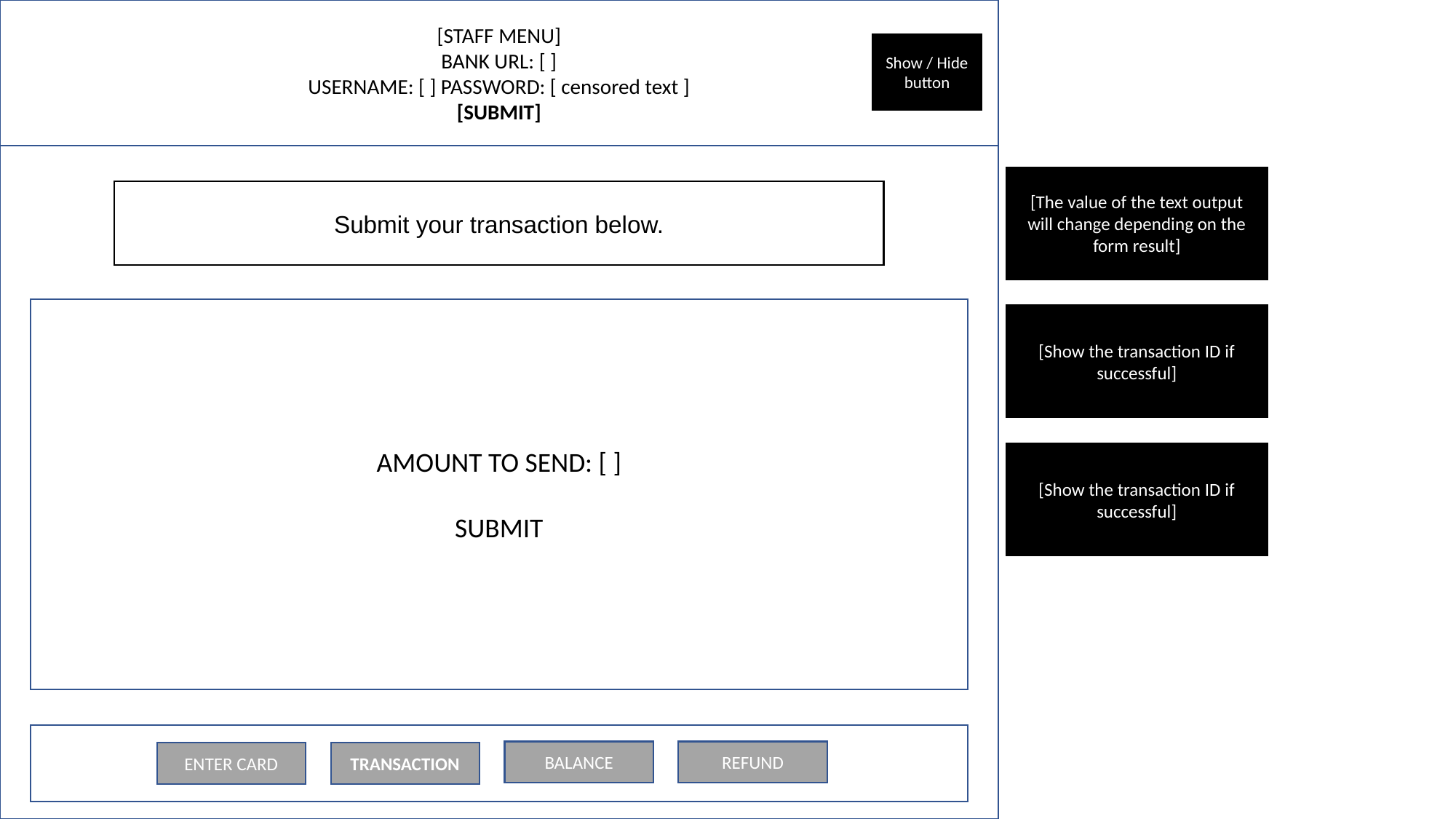

[STAFF MENU]
BANK URL: [ ]
USERNAME: [ ] PASSWORD: [ censored text ]
[SUBMIT]
Show / Hide button

[The value of the text output will change depending on the form result]
Submit your transaction below.
AMOUNT TO SEND: [ ]

SUBMIT
[Show the transaction ID if successful]
[Show the transaction ID if successful]

REFUND
BALANCE
ENTER CARD
TRANSACTION